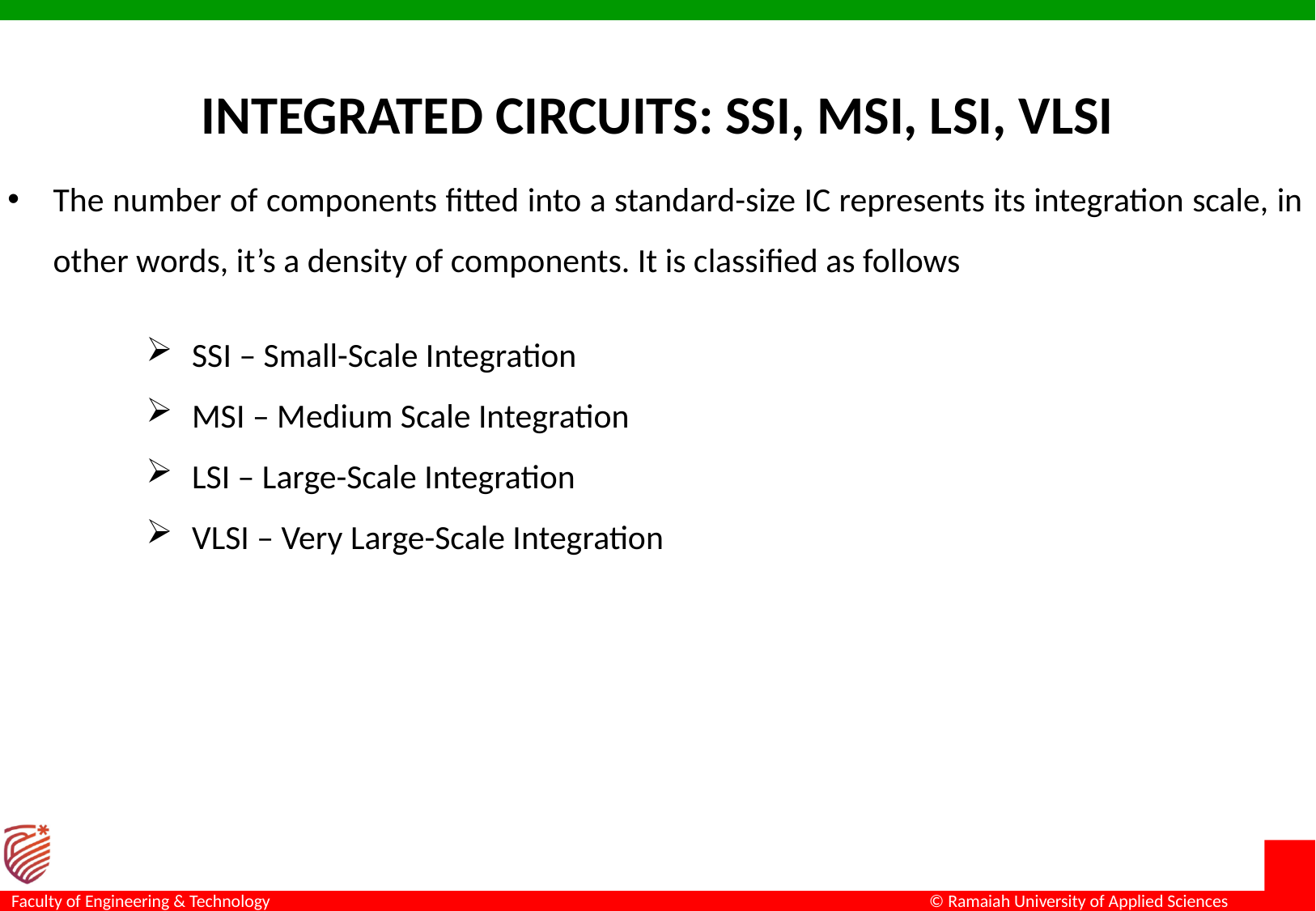

# INTEGRATED CIRCUITS: SSI, MSI, LSI, VLSI
The number of components fitted into a standard-size IC represents its integration scale, in other words, it’s a density of components. It is classified as follows
SSI – Small-Scale Integration
MSI – Medium Scale Integration
LSI – Large-Scale Integration
VLSI – Very Large-Scale Integration